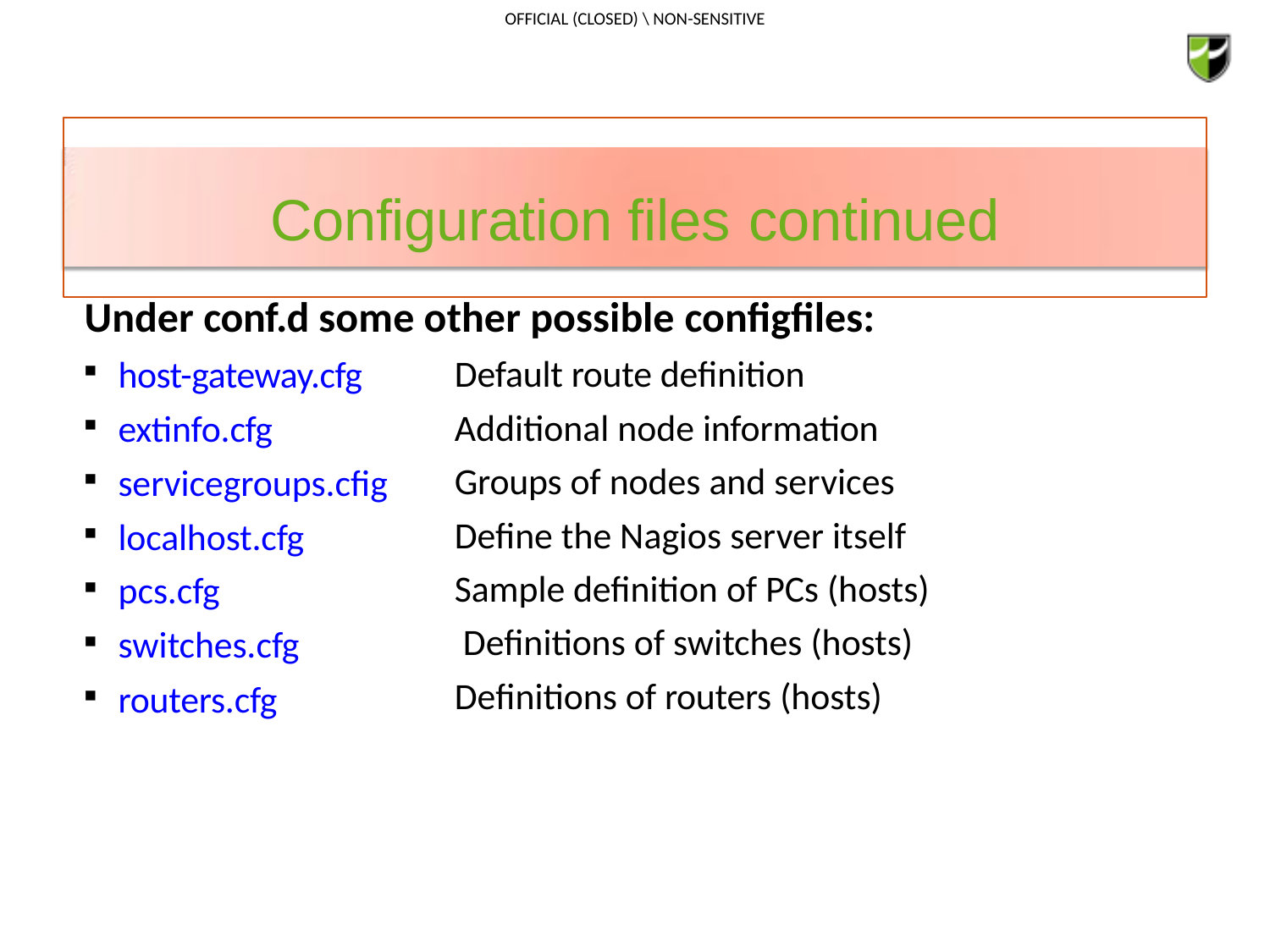

# Configuration files continued
Under conf.d some other possible configfiles:
host-gateway.cfg
extinfo.cfg
servicegroups.cfig
localhost.cfg
pcs.cfg
switches.cfg
routers.cfg
Default route definition  Additional node information  Groups of nodes and services  Define the Nagios server itself  Sample definition of PCs (hosts)  Definitions of switches (hosts)  Definitions of routers (hosts)